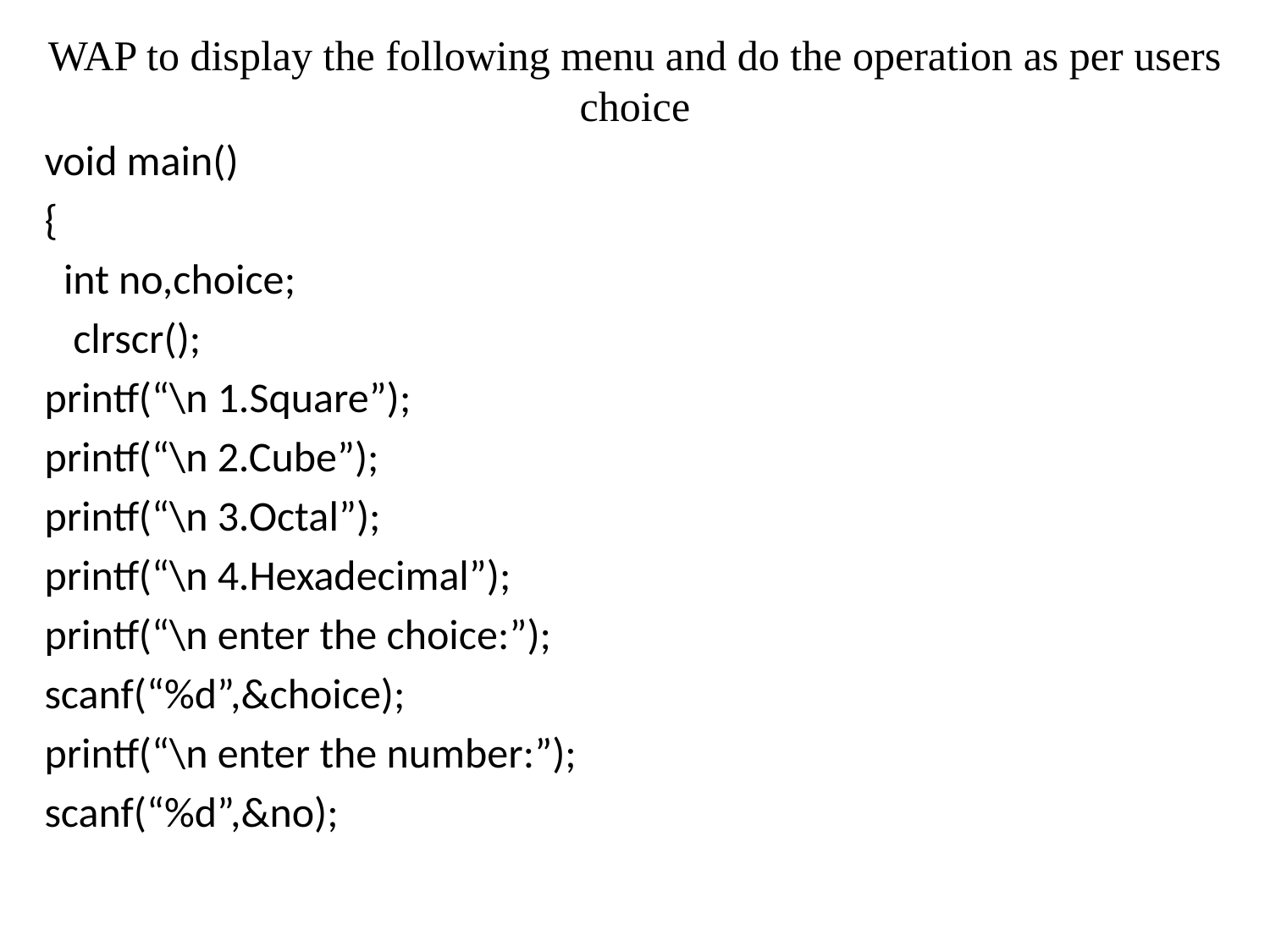

# WAP to display the following menu and do the operation as per users choice
void main()
{
  int no,choice;
   clrscr();
printf(“\n 1.Square”);
printf(“\n 2.Cube”);
printf(“\n 3.Octal”);
printf(“\n 4.Hexadecimal”);
printf(“\n enter the choice:”);
scanf(“%d”,&choice);
printf(“\n enter the number:”);
scanf(“%d”,&no);